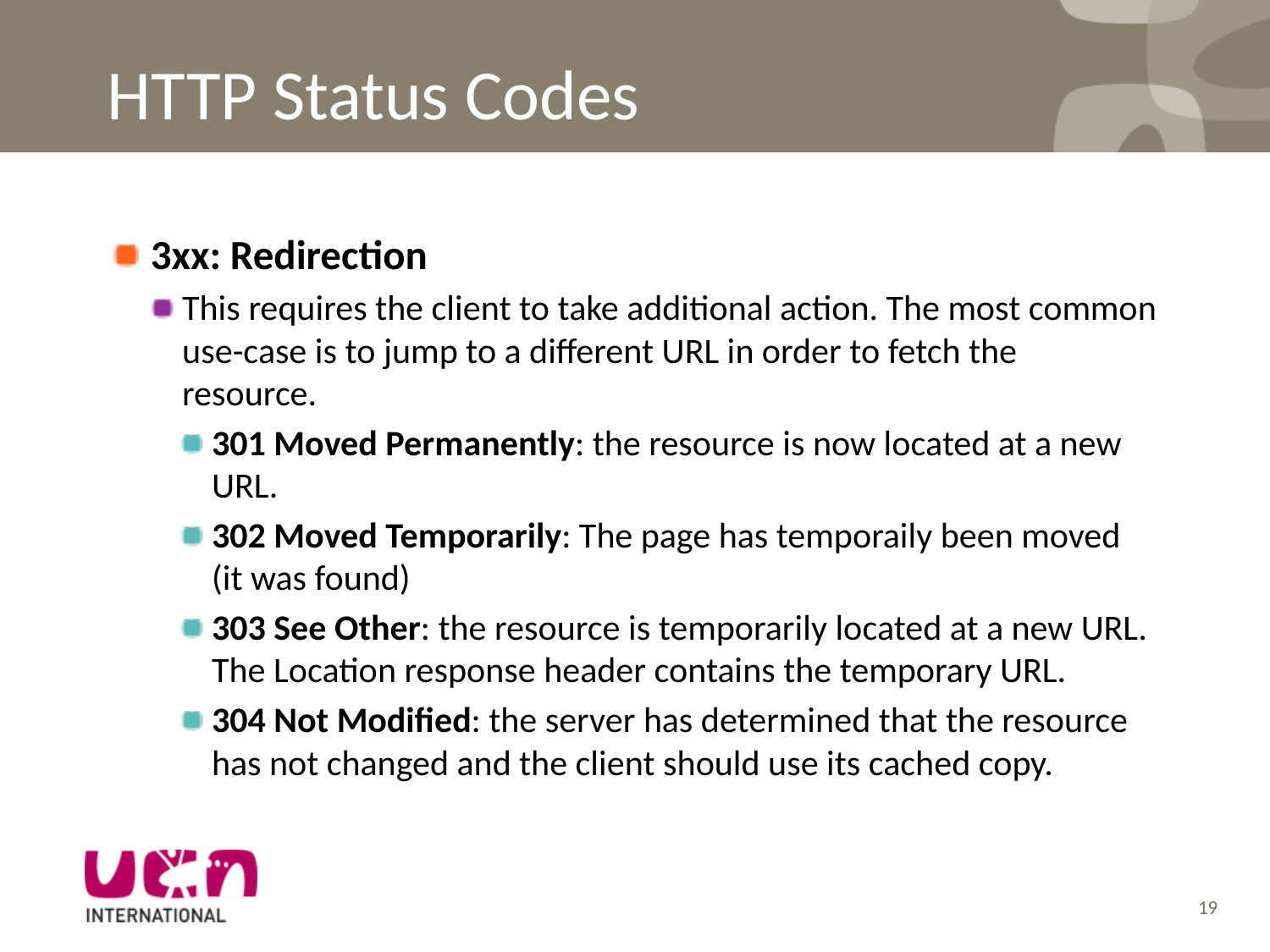

# HTTP Status Codes
3xx: Redirection
This requires the client to take additional action. The most common use-case is to jump to a different URL in order to fetch the resource.
301 Moved Permanently: the resource is now located at a new URL.
302 Moved Temporarily: The page has temporaily been moved (it was found)
303 See Other: the resource is temporarily located at a new URL. The Location response header contains the temporary URL.
304 Not Modified: the server has determined that the resource has not changed and the client should use its cached copy.

19